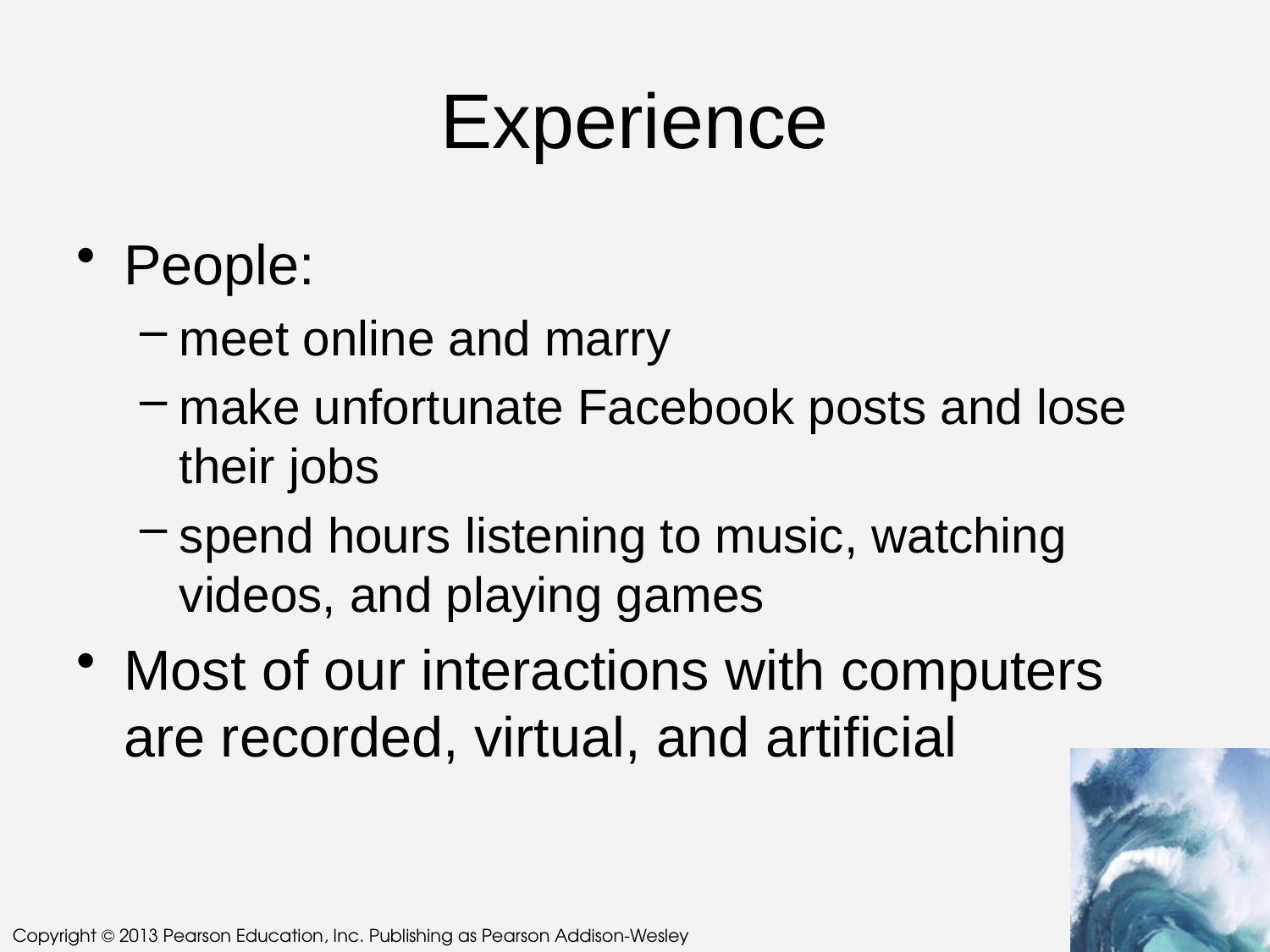

# Experience
People:
meet online and marry
make unfortunate Facebook posts and lose their jobs
spend hours listening to music, watching videos, and playing games
Most of our interactions with computers are recorded, virtual, and artificial